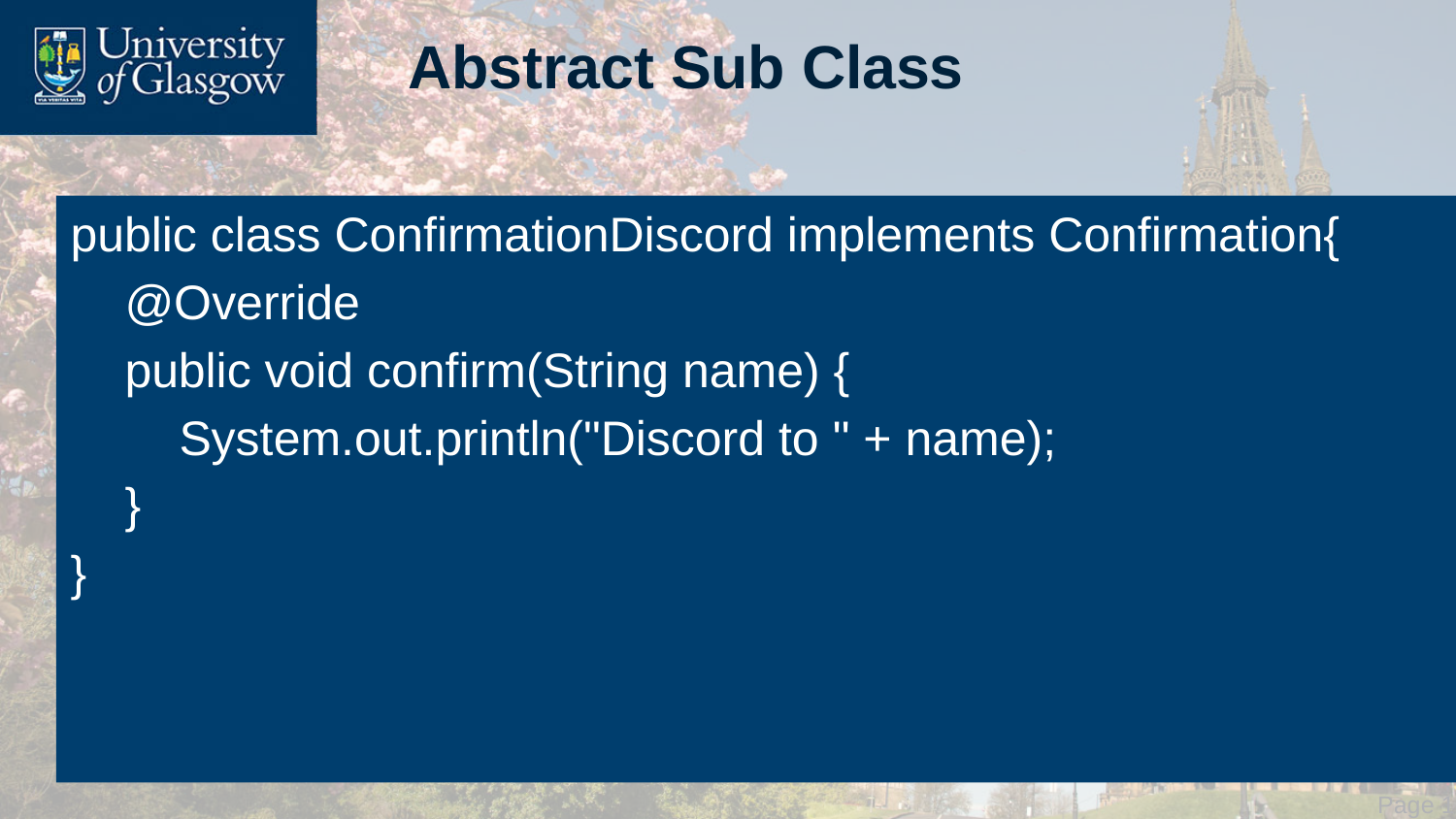

# Abstract Sub Class
public class ConfirmationDiscord implements Confirmation{
    @Override
    public void confirm(String name) {
        System.out.println("Discord to " + name);
    }
}
 Page 12